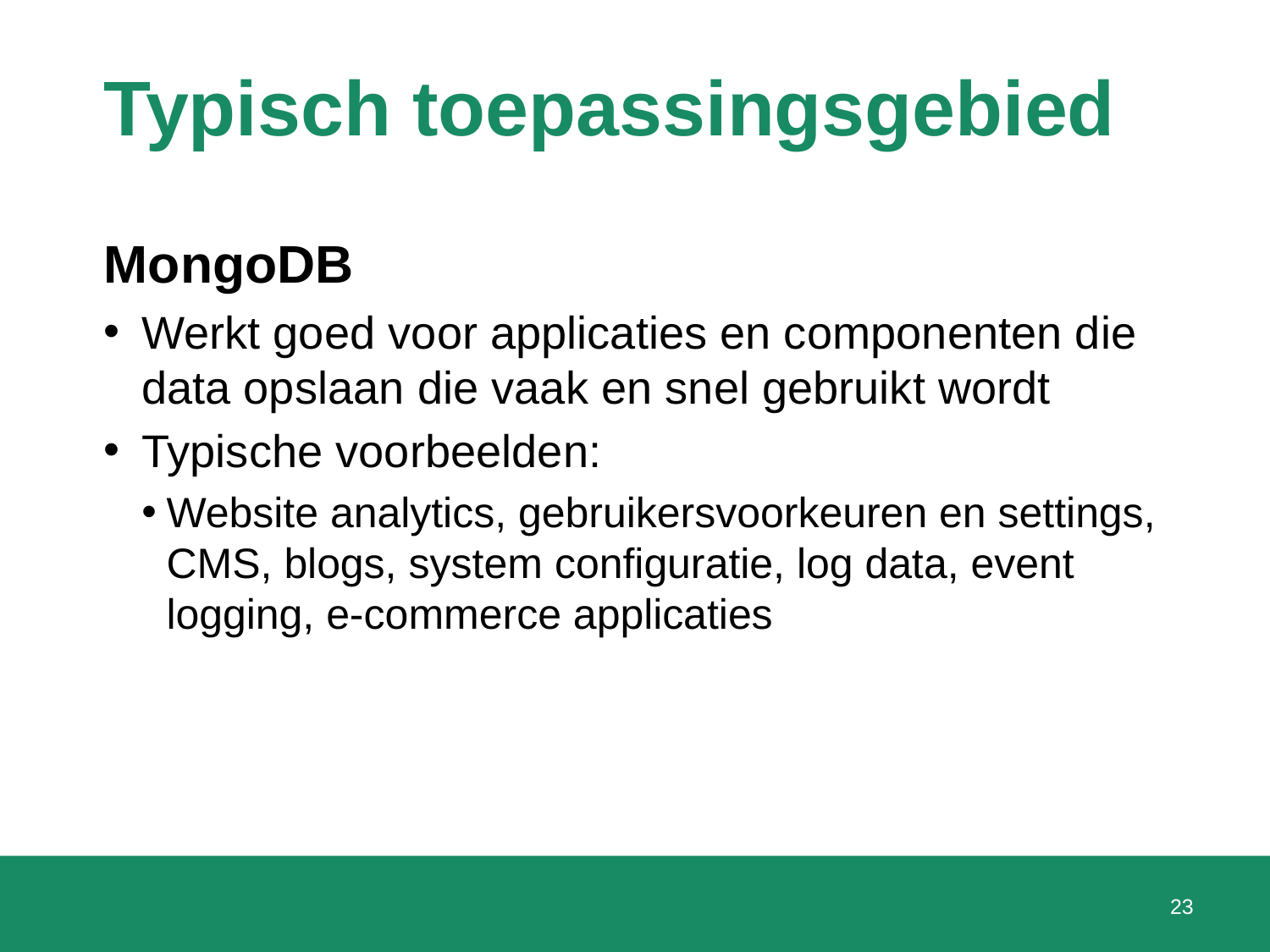

# Typisch toepassingsgebied
MongoDB
Werkt goed voor applicaties en componenten die data opslaan die vaak en snel gebruikt wordt
Typische voorbeelden:
Website analytics, gebruikersvoorkeuren en settings, CMS, blogs, system configuratie, log data, event logging, e-commerce applicaties
23